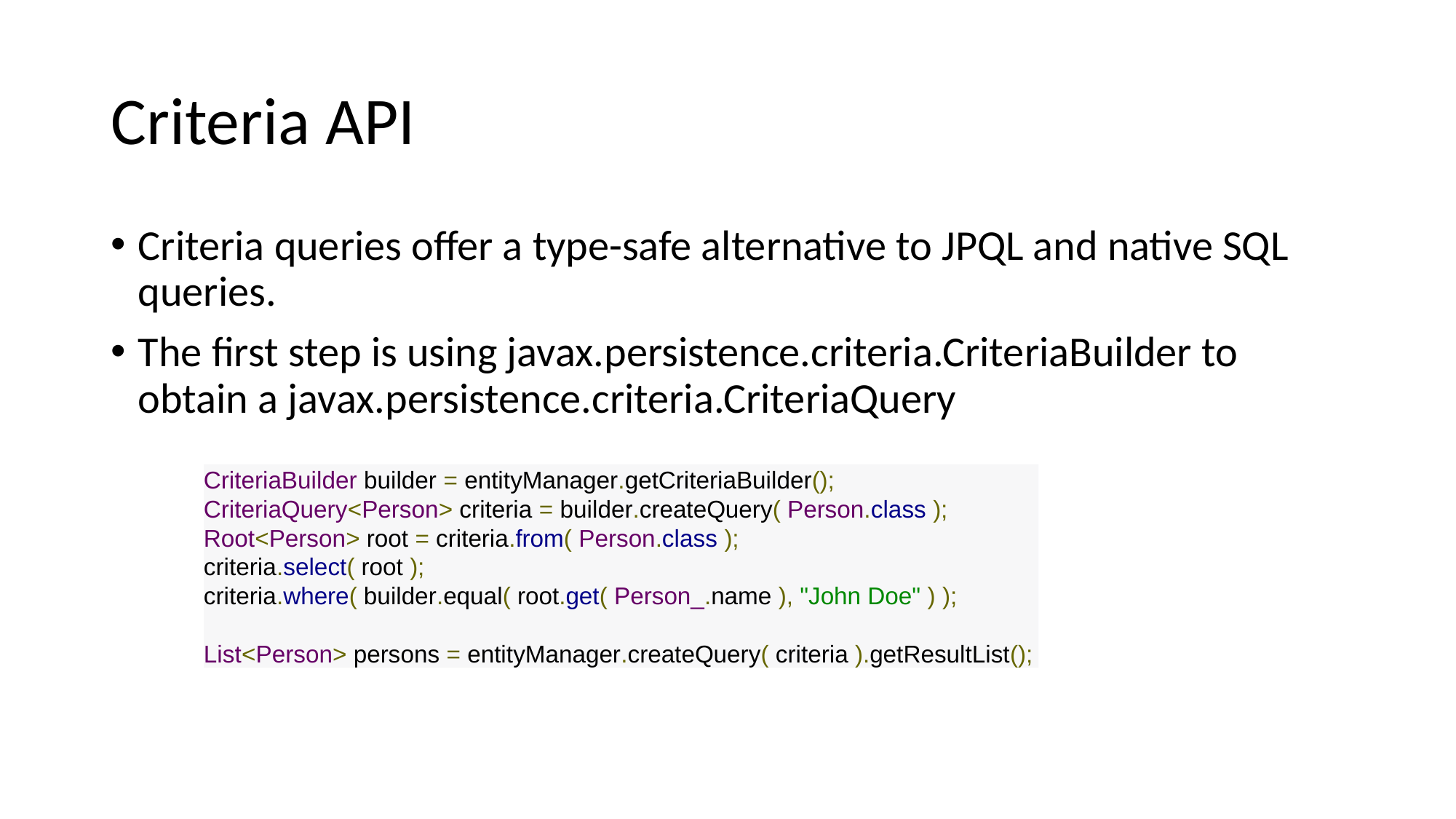

# Criteria API
Criteria queries offer a type-safe alternative to JPQL and native SQL queries.
The first step is using javax.persistence.criteria.CriteriaBuilder to obtain a javax.persistence.criteria.CriteriaQuery

CriteriaBuilder builder = entityManager.getCriteriaBuilder();
CriteriaQuery<Person> criteria = builder.createQuery( Person.class );
Root<Person> root = criteria.from( Person.class );
criteria.select( root );
criteria.where( builder.equal( root.get( Person_.name ), "John Doe" ) );

List<Person> persons = entityManager.createQuery( criteria ).getResultList();